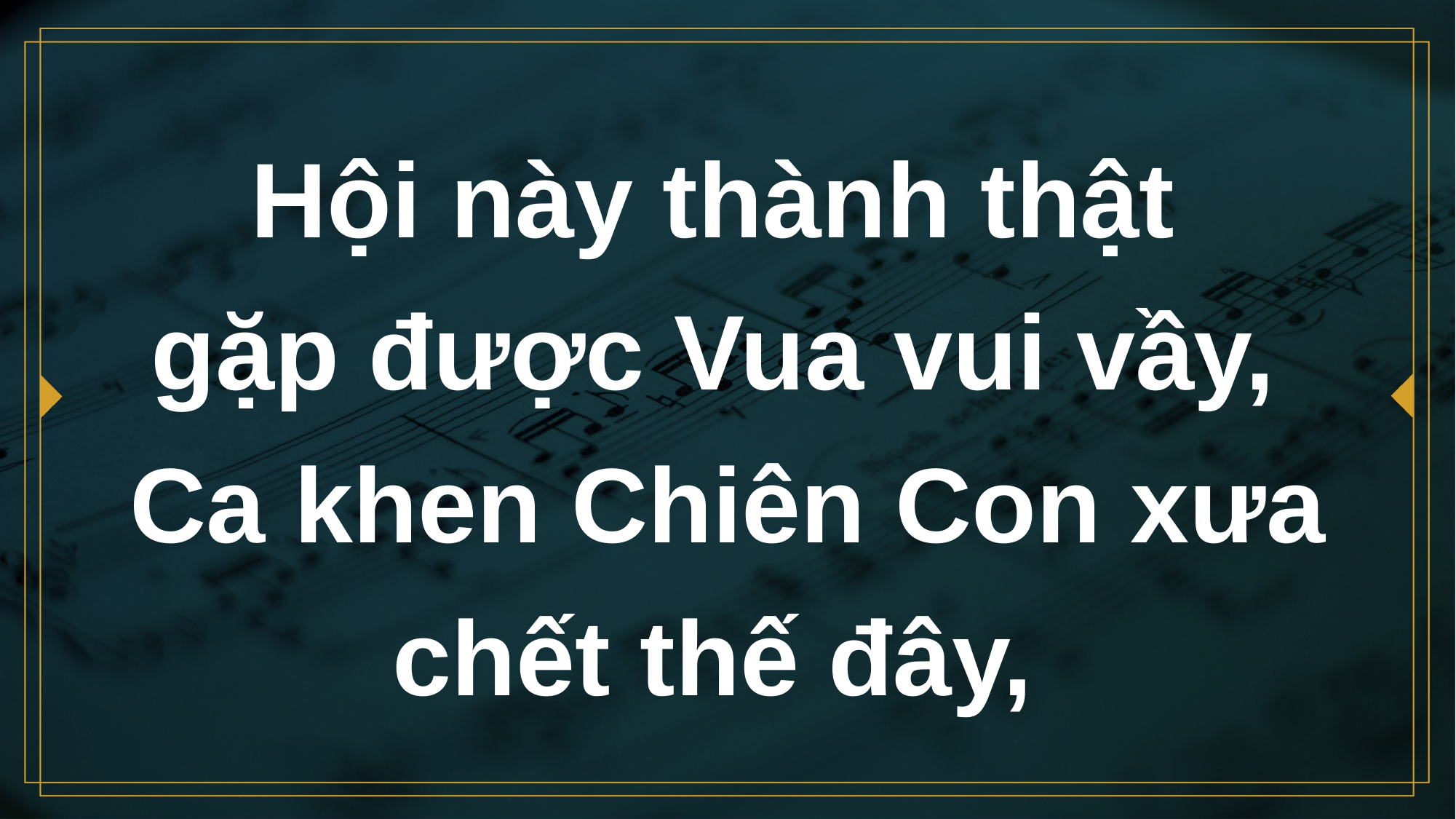

# Hội này thành thật gặp được Vua vui vầy, Ca khen Chiên Con xưa chết thế đây,